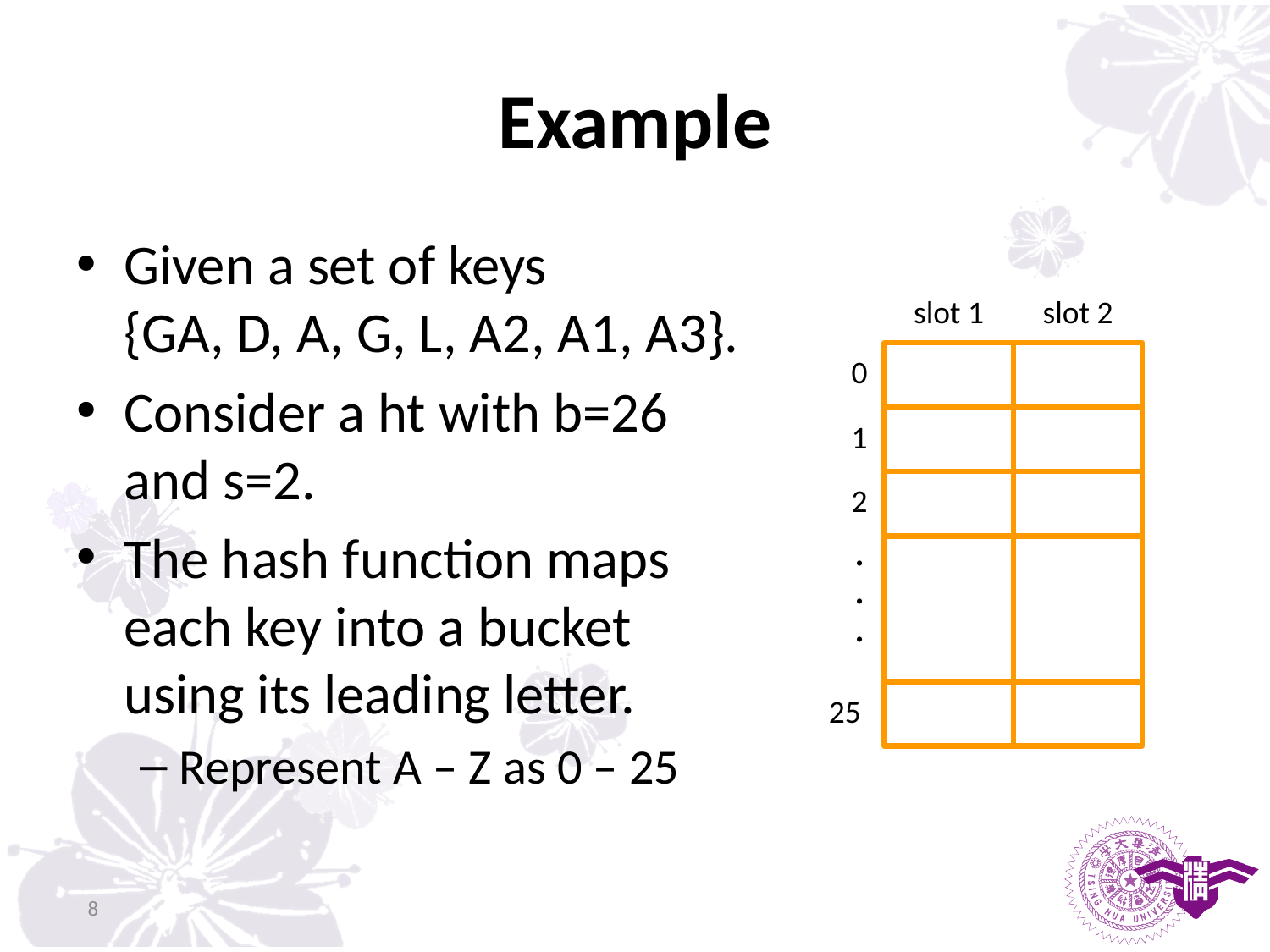

# Example
Given a set of keys
{GA, D, A, G, L, A2, A1, A3}.
Consider a ht with b=26 and s=2.
The hash function maps each key into a bucket using its leading letter.
Represent A – Z as 0 – 25

slot 1
slot 2
0

1

2

.
.
.

25

8